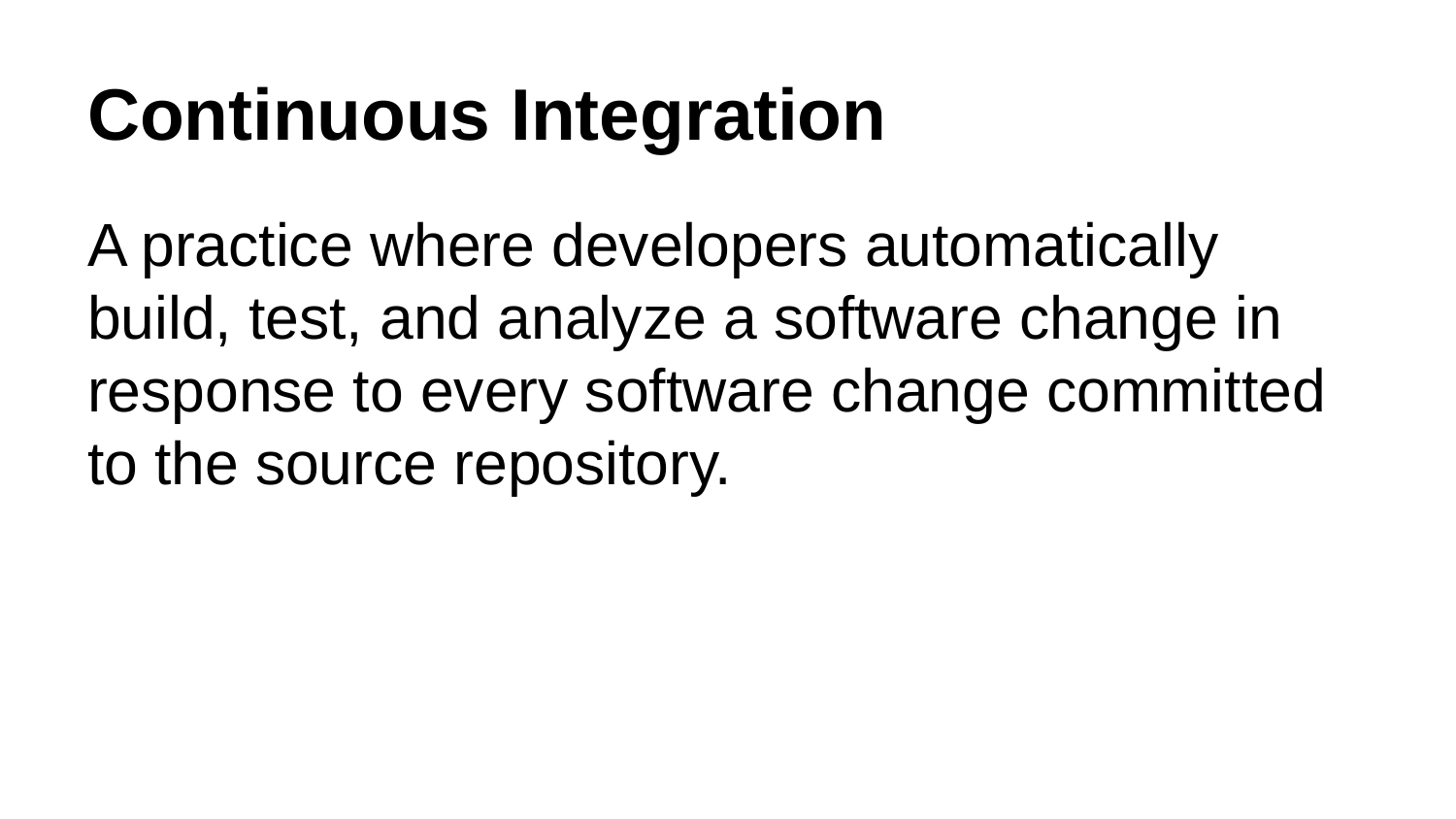

# Continuous Integration
A practice where developers automatically build, test, and analyze a software change in response to every software change committed to the source repository.